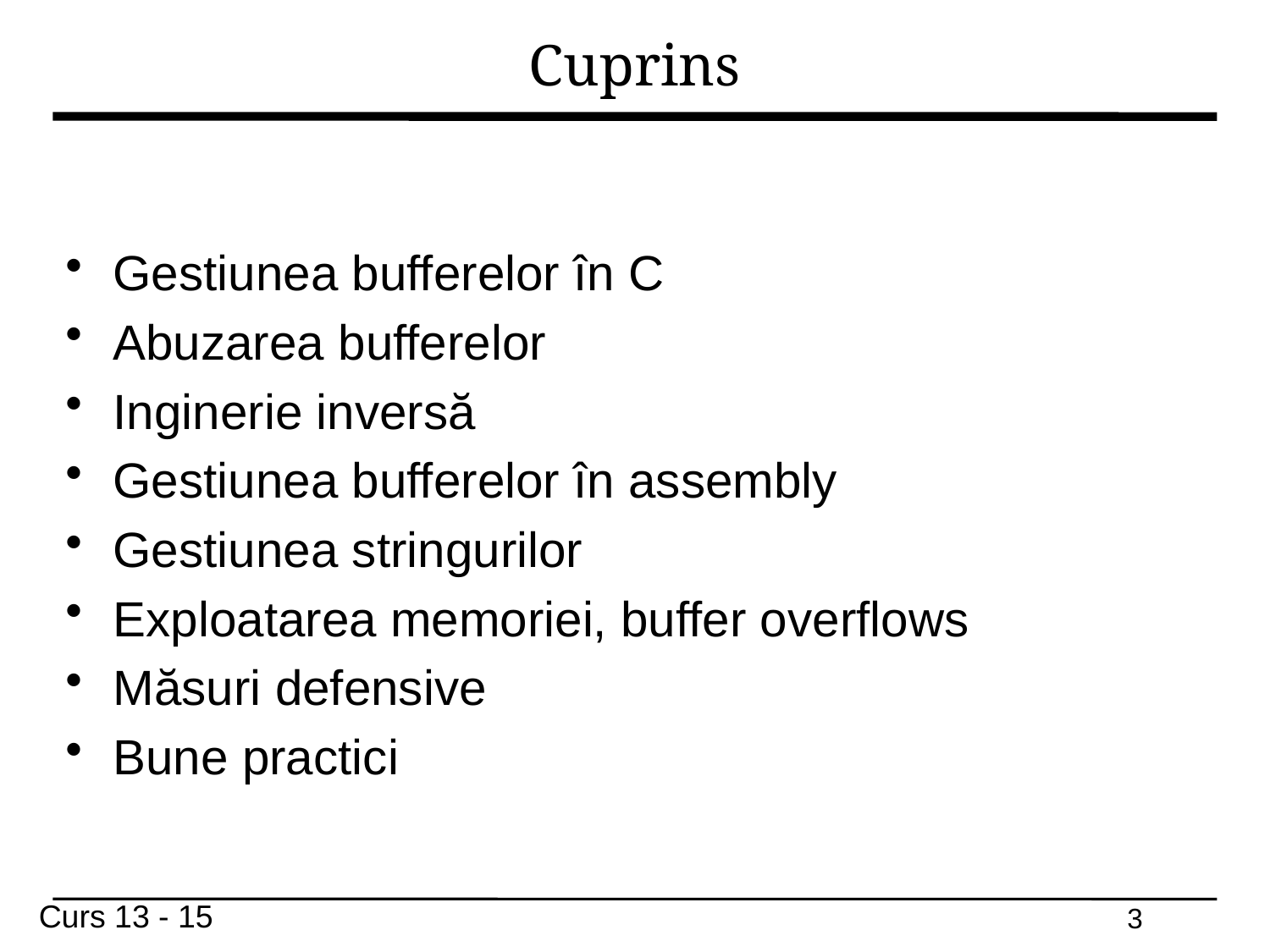

# Cuprins
Gestiunea bufferelor în C
Abuzarea bufferelor
Inginerie inversă
Gestiunea bufferelor în assembly
Gestiunea stringurilor
Exploatarea memoriei, buffer overflows
Măsuri defensive
Bune practici